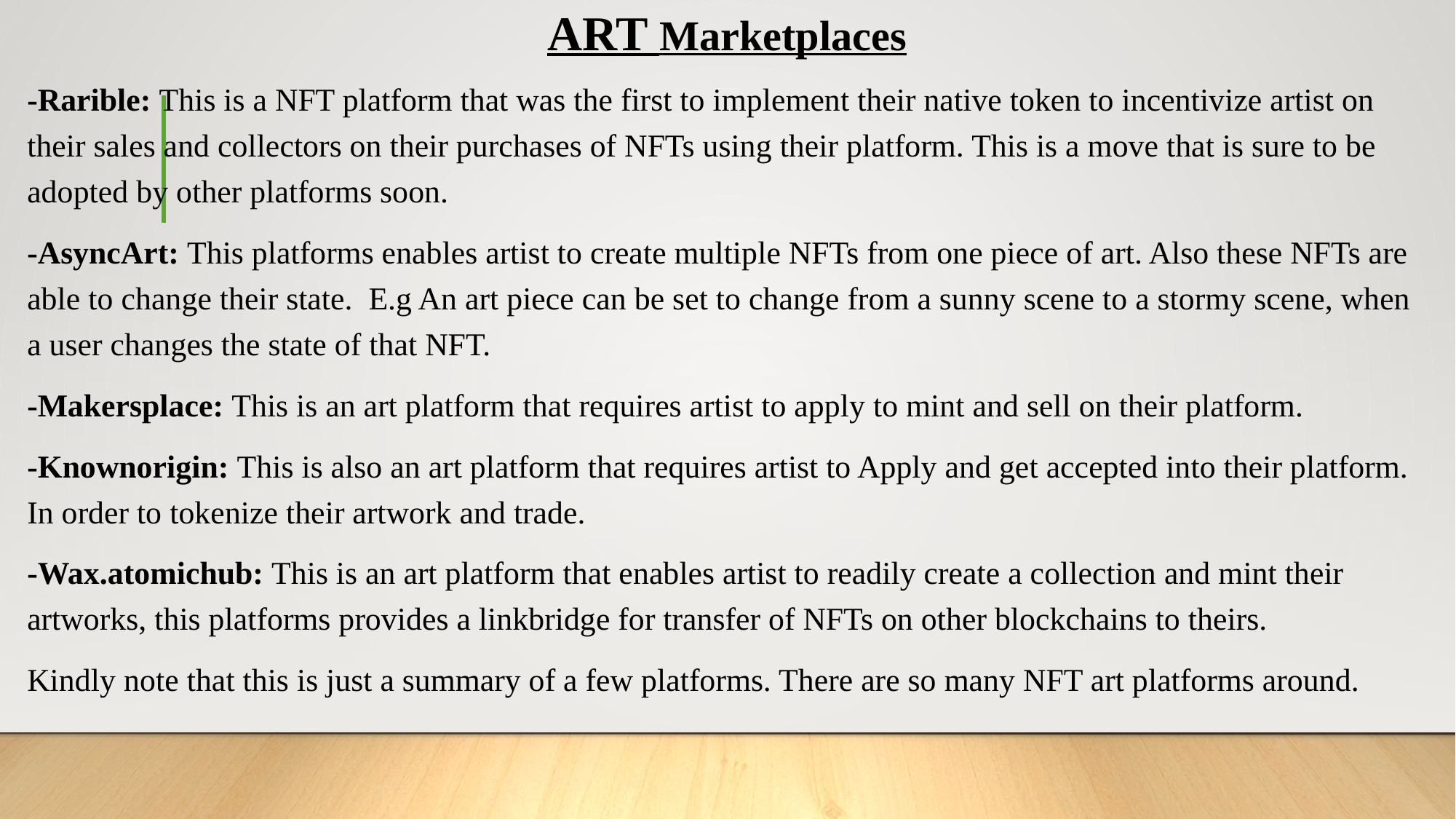

# ART Marketplaces
-Rarible: This is a NFT platform that was the first to implement their native token to incentivize artist on their sales and collectors on their purchases of NFTs using their platform. This is a move that is sure to be adopted by other platforms soon.
-AsyncArt: This platforms enables artist to create multiple NFTs from one piece of art. Also these NFTs are able to change their state.  E.g An art piece can be set to change from a sunny scene to a stormy scene, when a user changes the state of that NFT.
-Makersplace: This is an art platform that requires artist to apply to mint and sell on their platform.
-Knownorigin: This is also an art platform that requires artist to Apply and get accepted into their platform. In order to tokenize their artwork and trade.
-Wax.atomichub: This is an art platform that enables artist to readily create a collection and mint their artworks, this platforms provides a linkbridge for transfer of NFTs on other blockchains to theirs.
Kindly note that this is just a summary of a few platforms. There are so many NFT art platforms around.